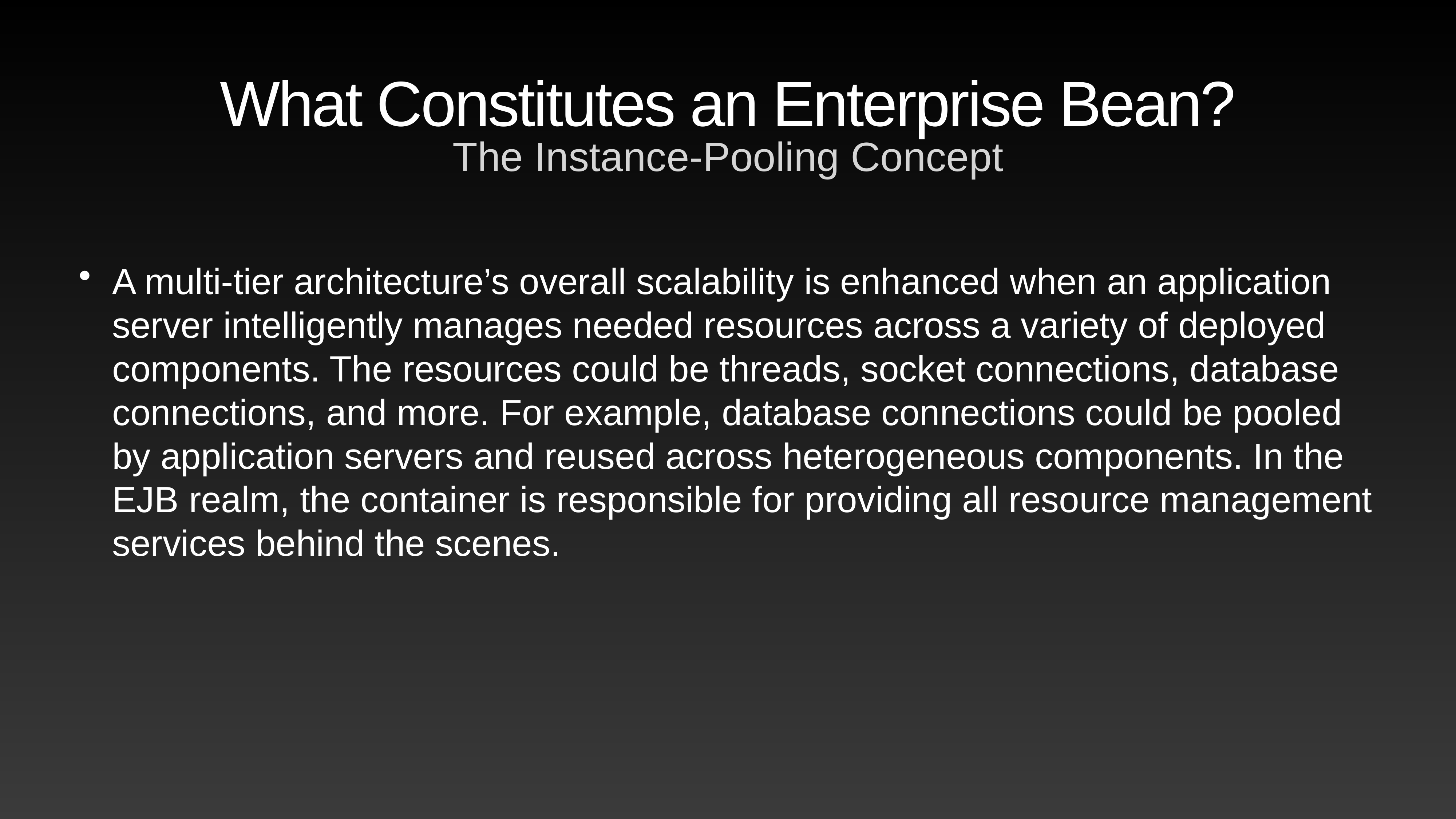

# What Constitutes an Enterprise Bean?
The Instance-Pooling Concept
A multi-tier architecture’s overall scalability is enhanced when an application server intelligently manages needed resources across a variety of deployed components. The resources could be threads, socket connections, database connections, and more. For example, database connections could be pooled by application servers and reused across heterogeneous components. In the EJB realm, the container is responsible for providing all resource management services behind the scenes.